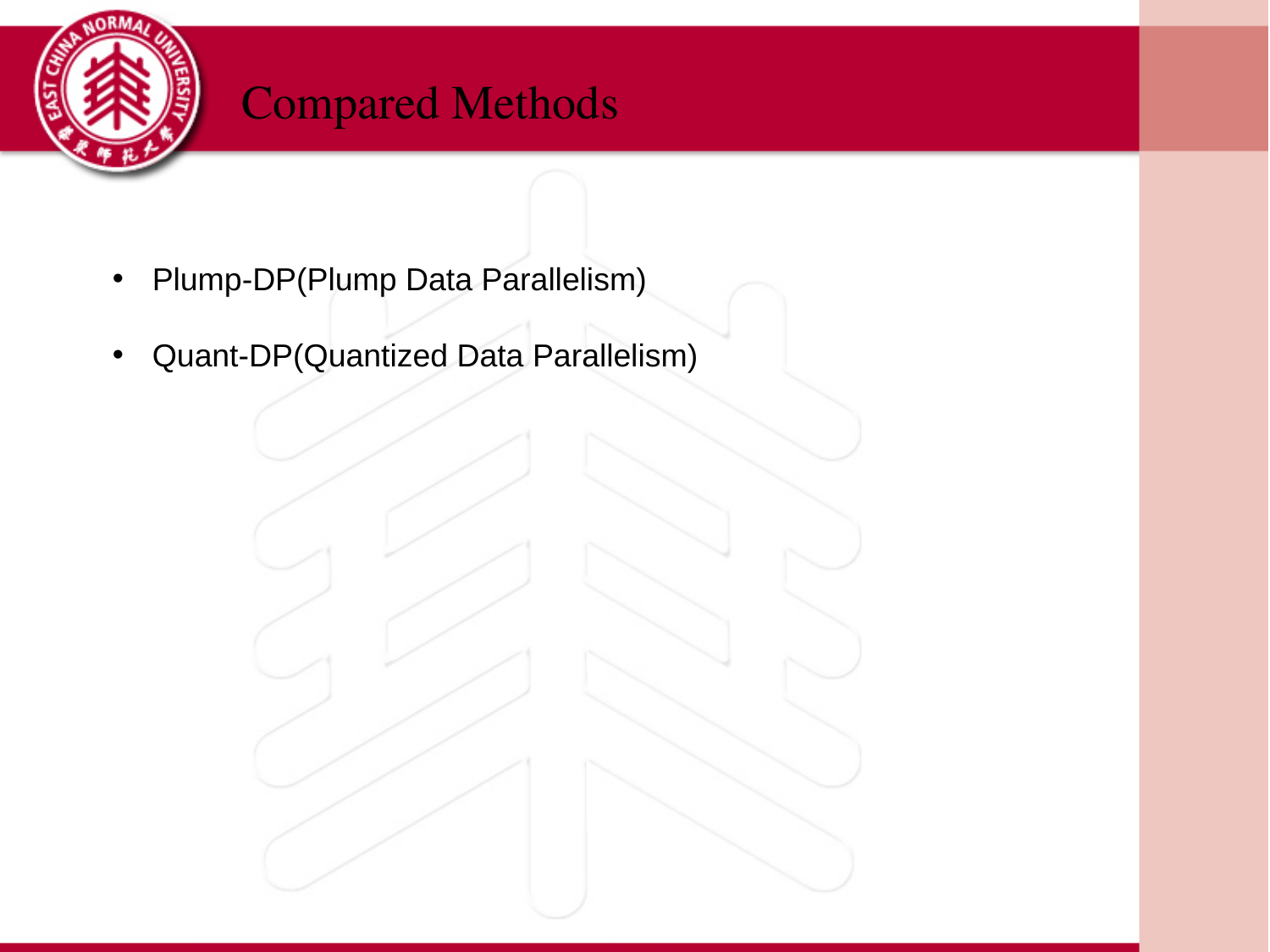

Compared Methods
Plump-DP(Plump Data Parallelism)

Quant-DP(Quantized Data Parallelism)